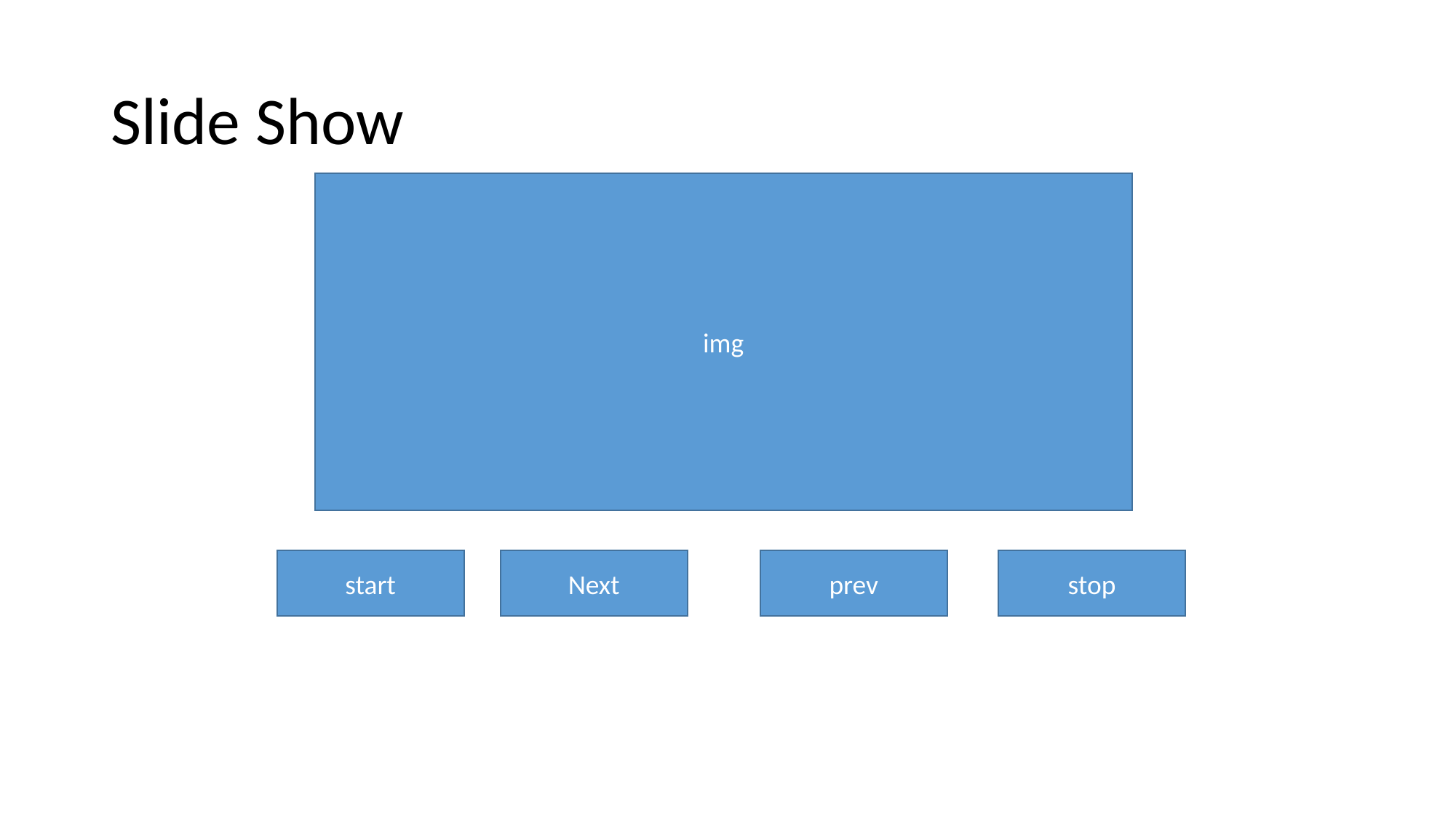

# Slide Show
img
start
Next
prev
stop